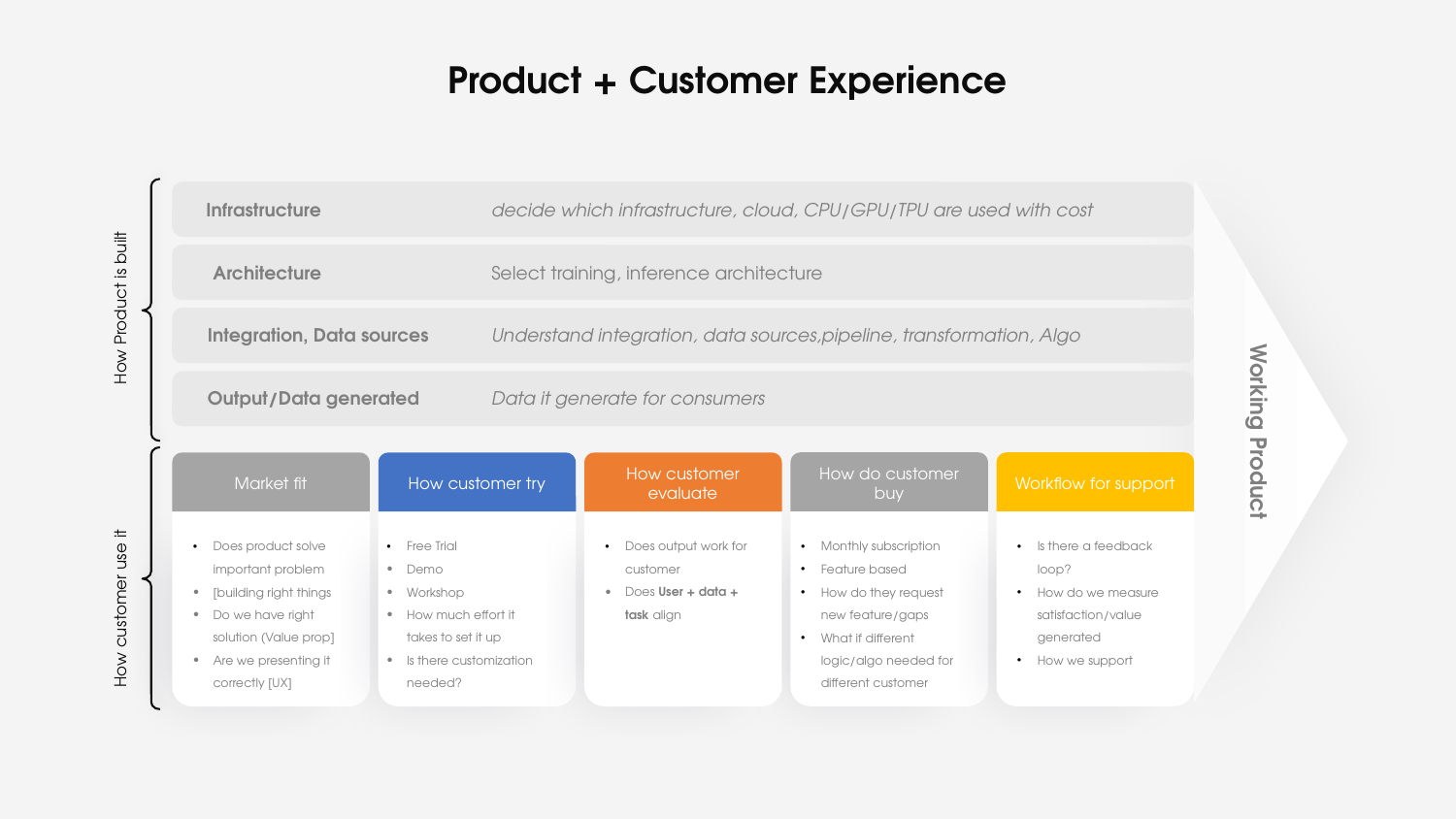

Product + Customer Experience

Infrastructure
decide which infrastructure, cloud, CPU/GPU/TPU are used with cost

 Architecture
Select training, inference architecture
How Product is built

Integration, Data sources
Understand integration, data sources,pipeline, transformation, Algo

Output/Data generated
Data it generate for consumers

How do customer buy

Workflow for support

Market fit

How customer try

How customer evaluate

Working Product
Does product solve important problem
[building right things
Do we have right solution (Value prop]
Are we presenting it correctly [UX]

Does output work for customer
Does User + data + task align

Is there a feedback loop?
How do we measure satisfaction/value generated
How we support

Free Trial
Demo
Workshop
How much effort it takes to set it up
Is there customization needed?

Monthly subscription
Feature based
How do they request new feature/gaps
What if different logic/algo needed for different customer

How customer use it